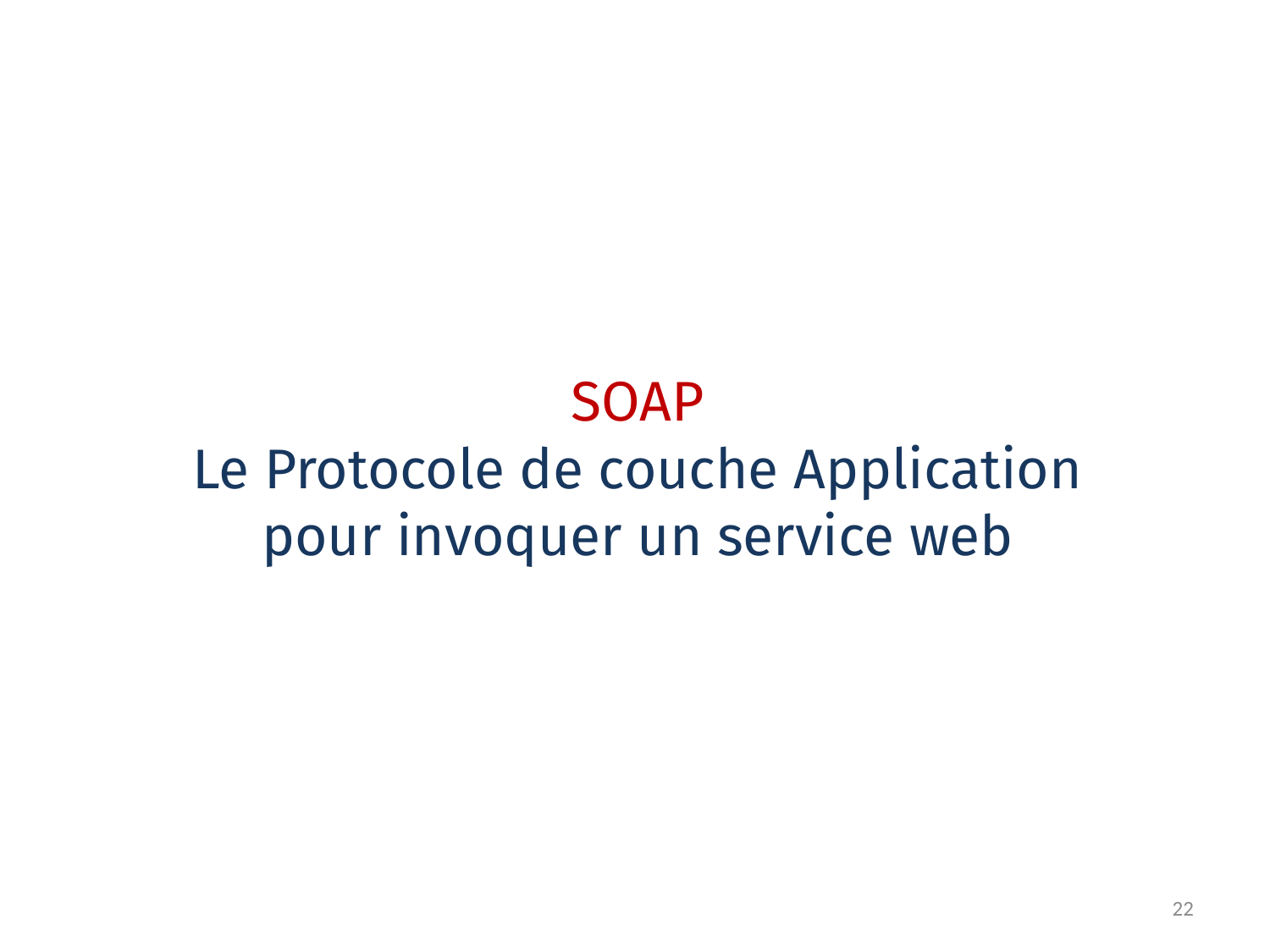

#
SOAP
Le Protocole de couche Application pour invoquer un service web
22